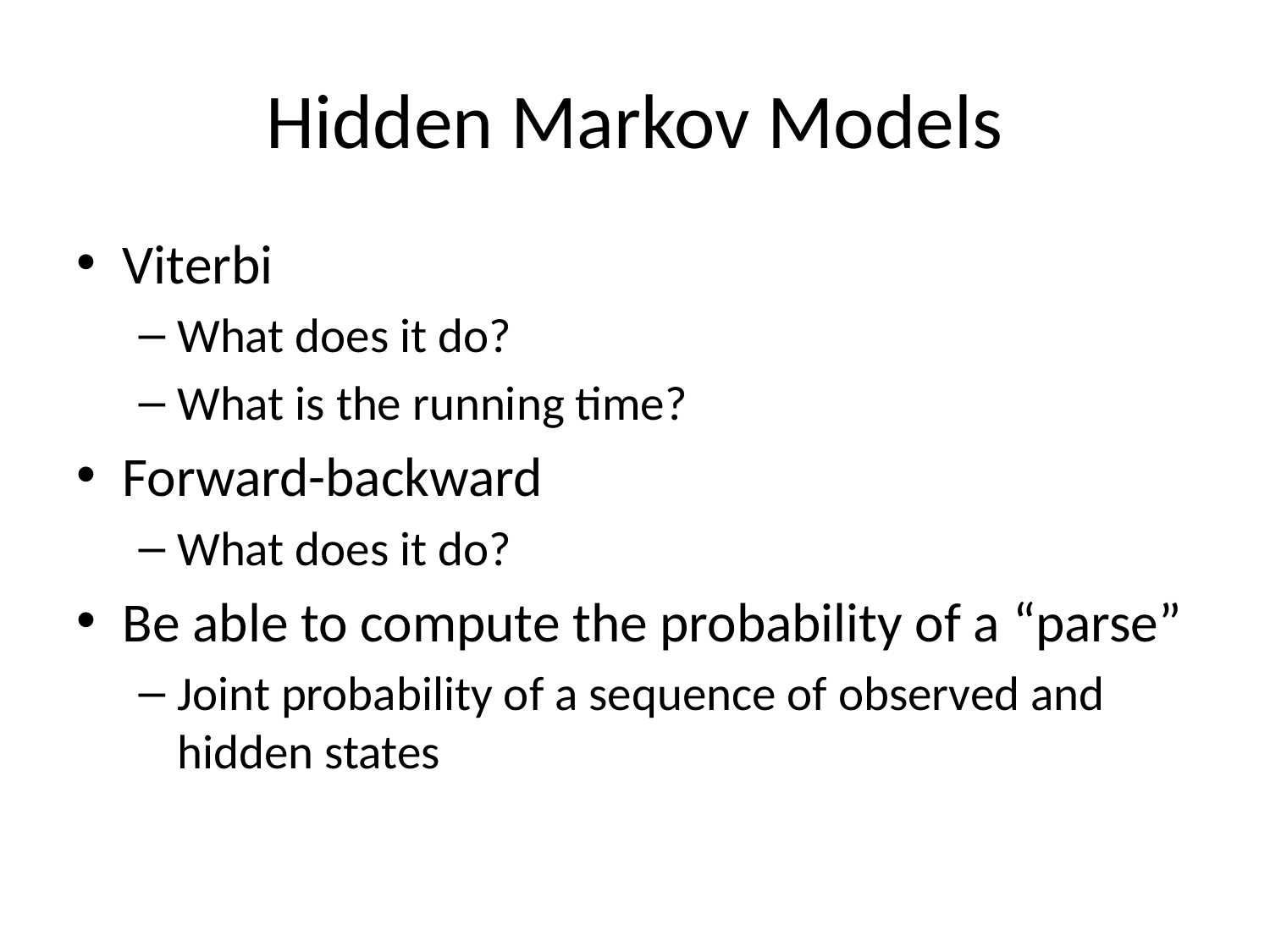

# Hidden Markov Models
Viterbi
What does it do?
What is the running time?
Forward-backward
What does it do?
Be able to compute the probability of a “parse”
Joint probability of a sequence of observed and hidden states